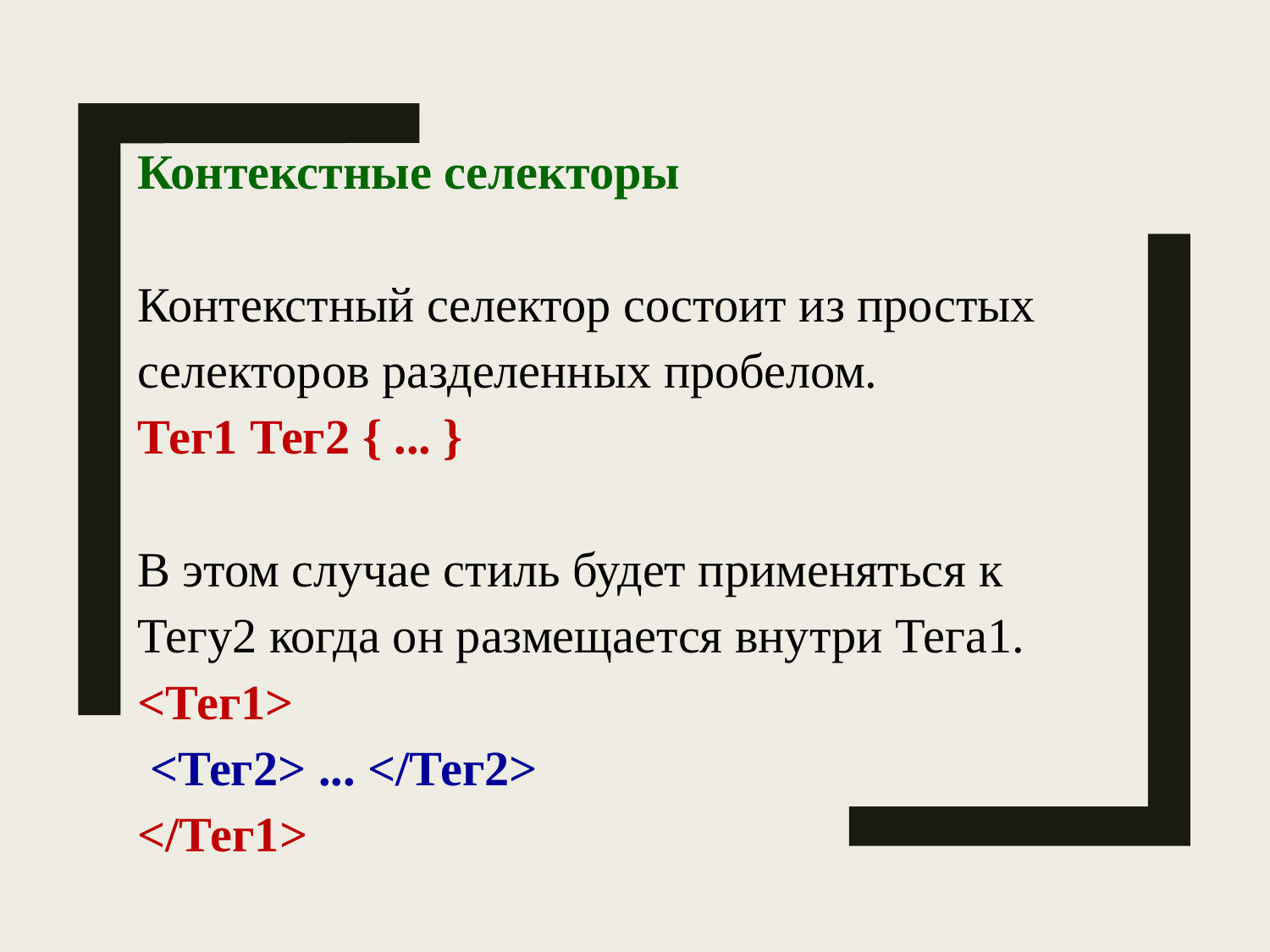

Контекстные селекторы

Контекстный селектор состоит из простых
селекторов разделенных пробелом.
Тег1 Тег2 { ... }

В этом случае стиль будет применяться к
Тегу2 когда он размещается внутри Тега1.
<Тег1>
 <Тег2> ... </Тег2>
</Тег1>